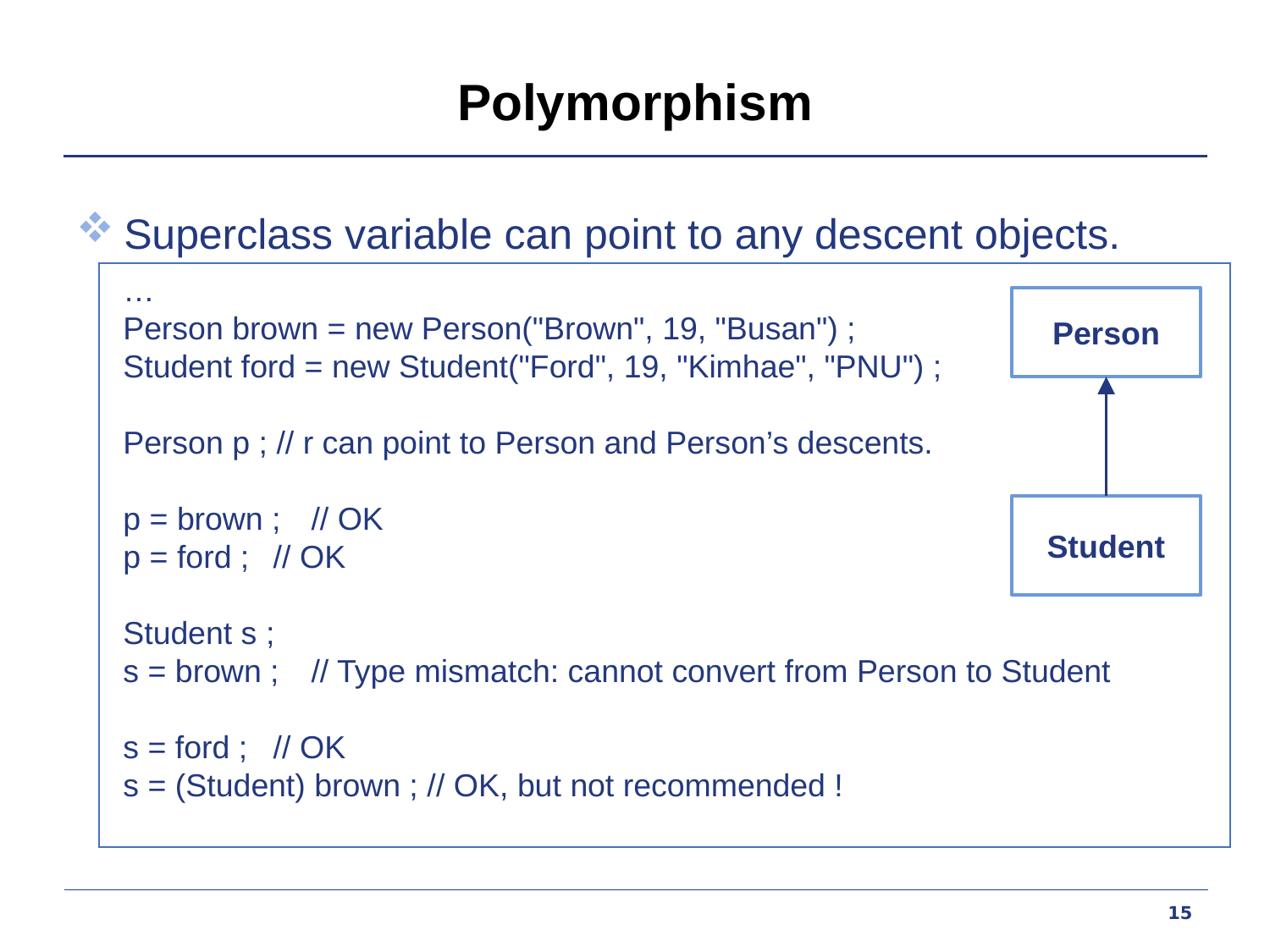

# Polymorphism
Superclass variable can point to any descent objects.
	…
	Person brown = new Person("Brown", 19, "Busan") ;
	Student ford = new Student("Ford", 19, "Kimhae", "PNU") ;

	Person p ; // r can point to Person and Person’s descents.

	p = brown ;	// OK
	p = ford ;	// OK

	Student s ;
	s = brown ;	// Type mismatch: cannot convert from Person to Student

	s = ford ; 	// OK
	s = (Student) brown ; // OK, but not recommended !

Person
Student
15